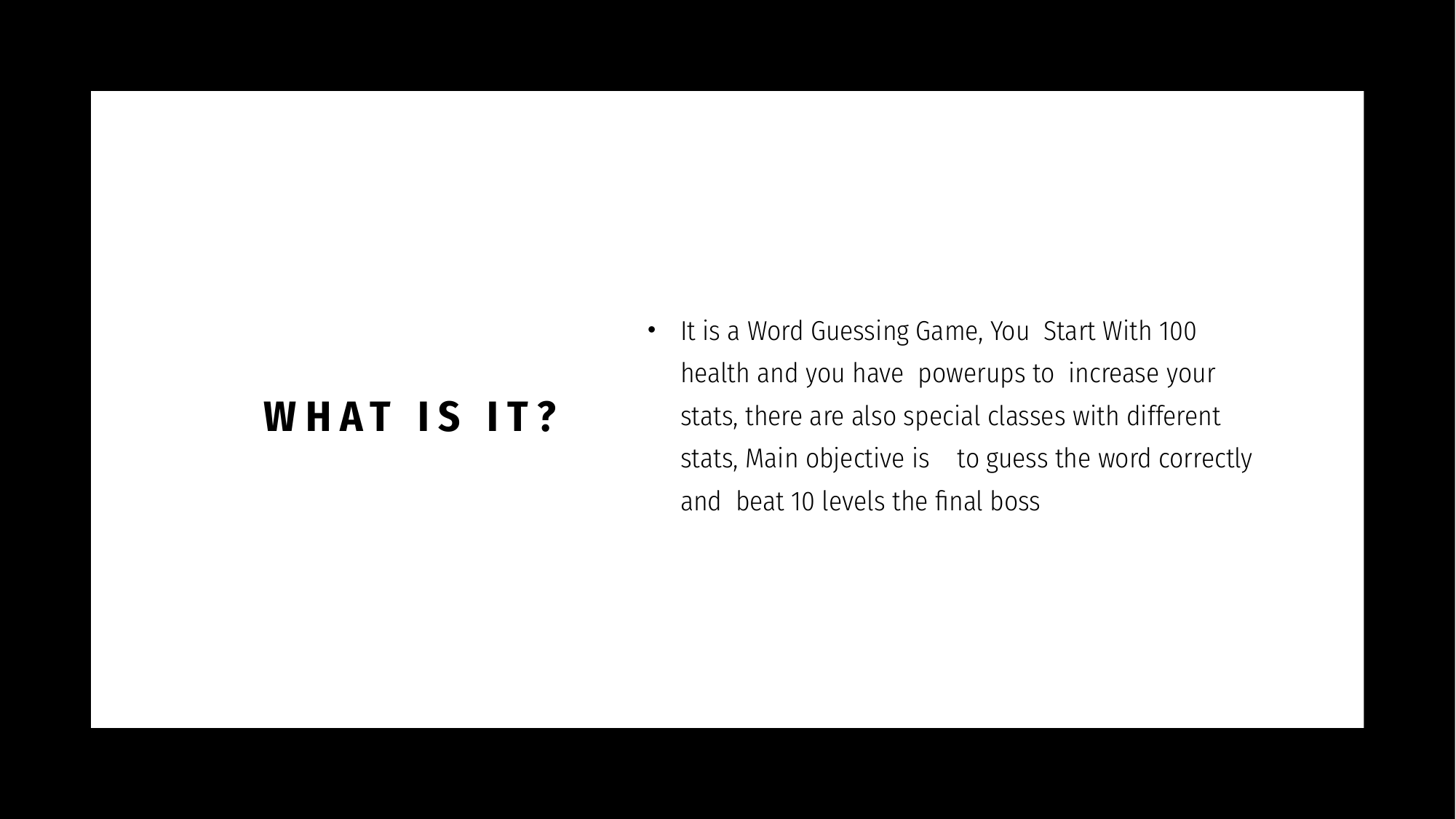

# What is it?
It is a Word Guessing Game, You  Start With 100 health and you have  powerups to  increase your stats, there are also special classes with different stats, Main objective is    to guess the word correctly and  beat 10 levels the final boss